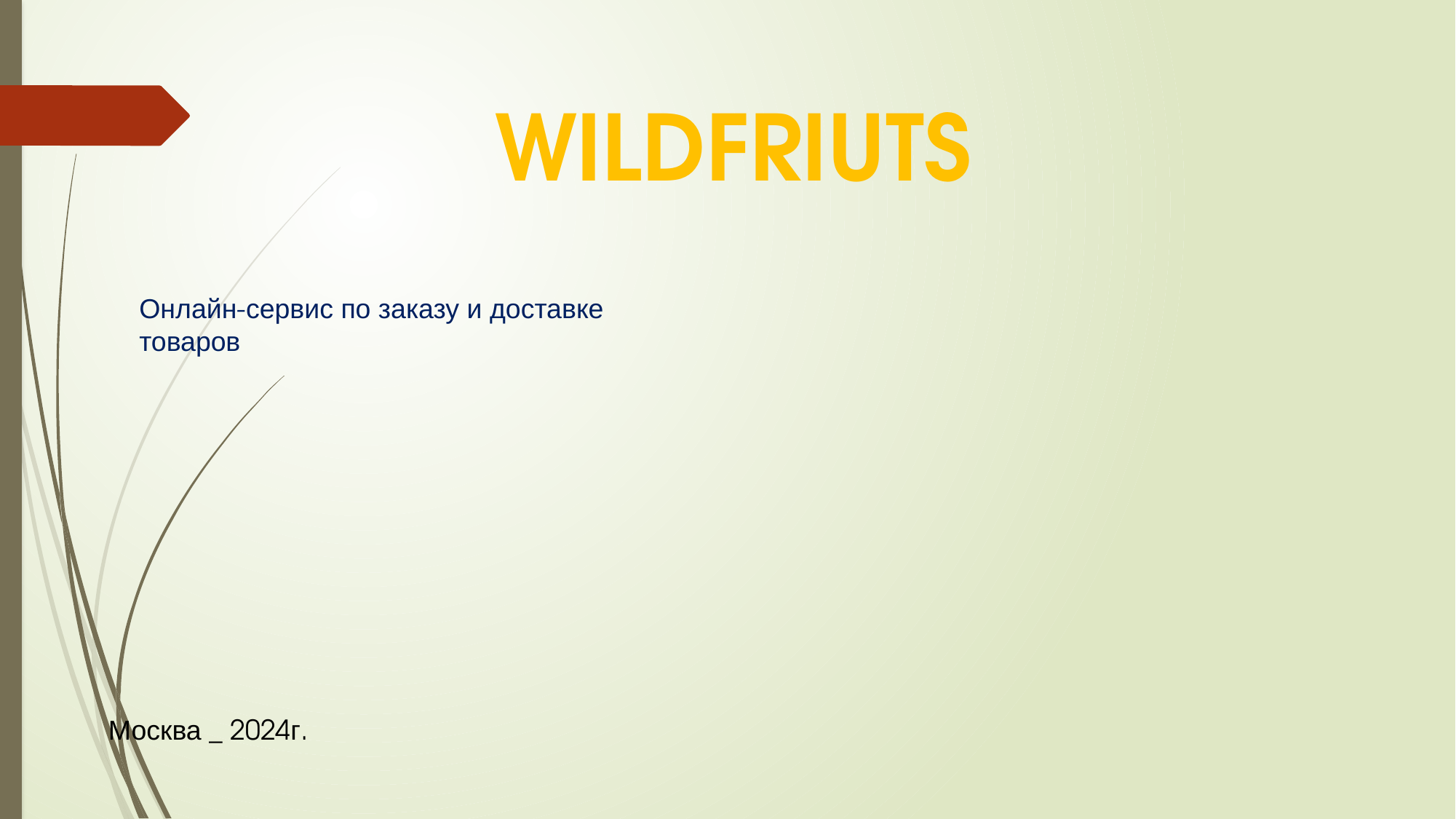

# WILDFRIUTS
Онлайн-сервис по заказу и доставке товаров
Москва _ 2024г.